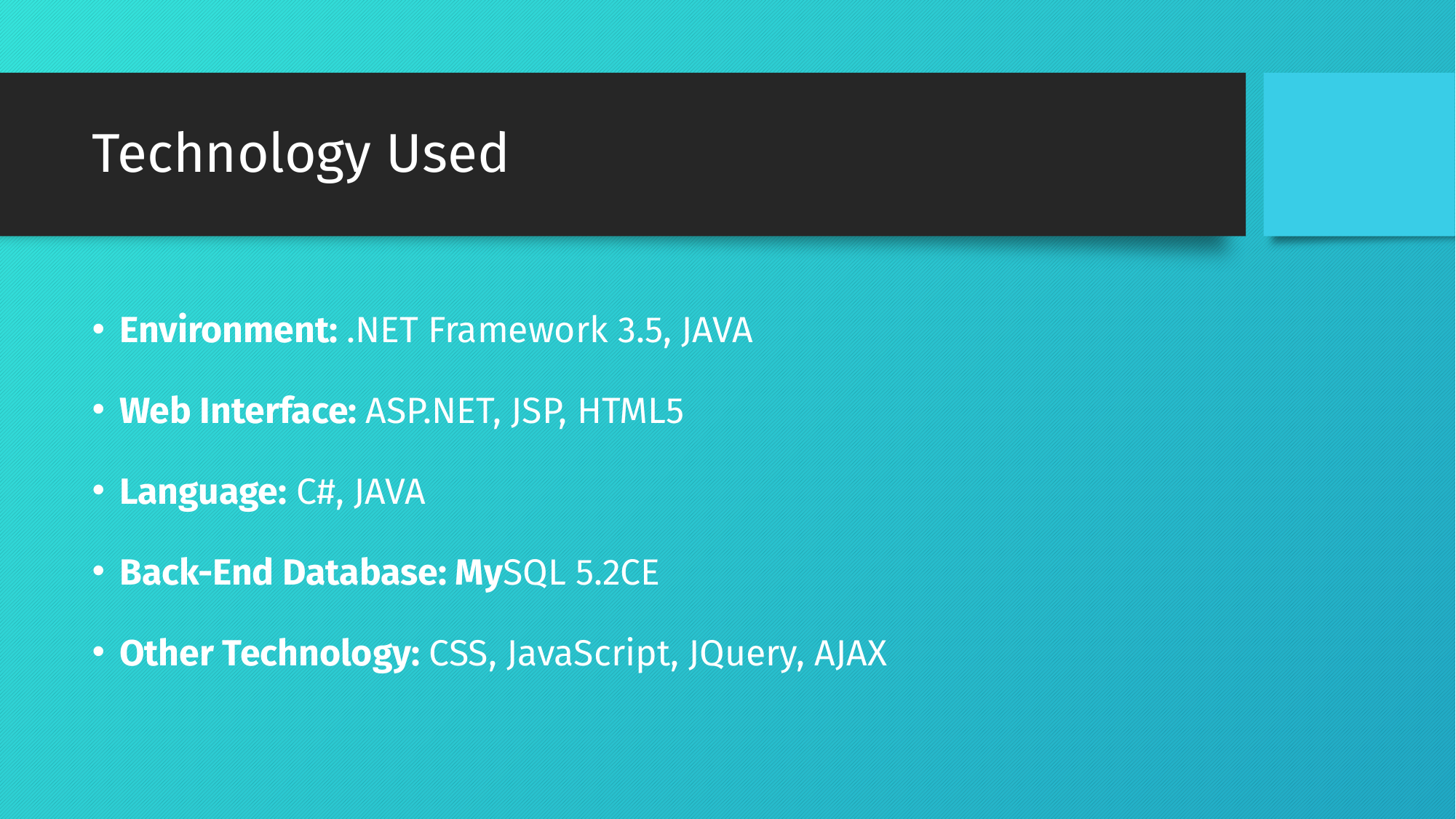

# Technology Used
Environment: .NET Framework 3.5, JAVA
Web Interface: ASP.NET, JSP, HTML5
Language: C#, JAVA
Back-End Database: MySQL 5.2CE
Other Technology: CSS, JavaScript, JQuery, AJAX